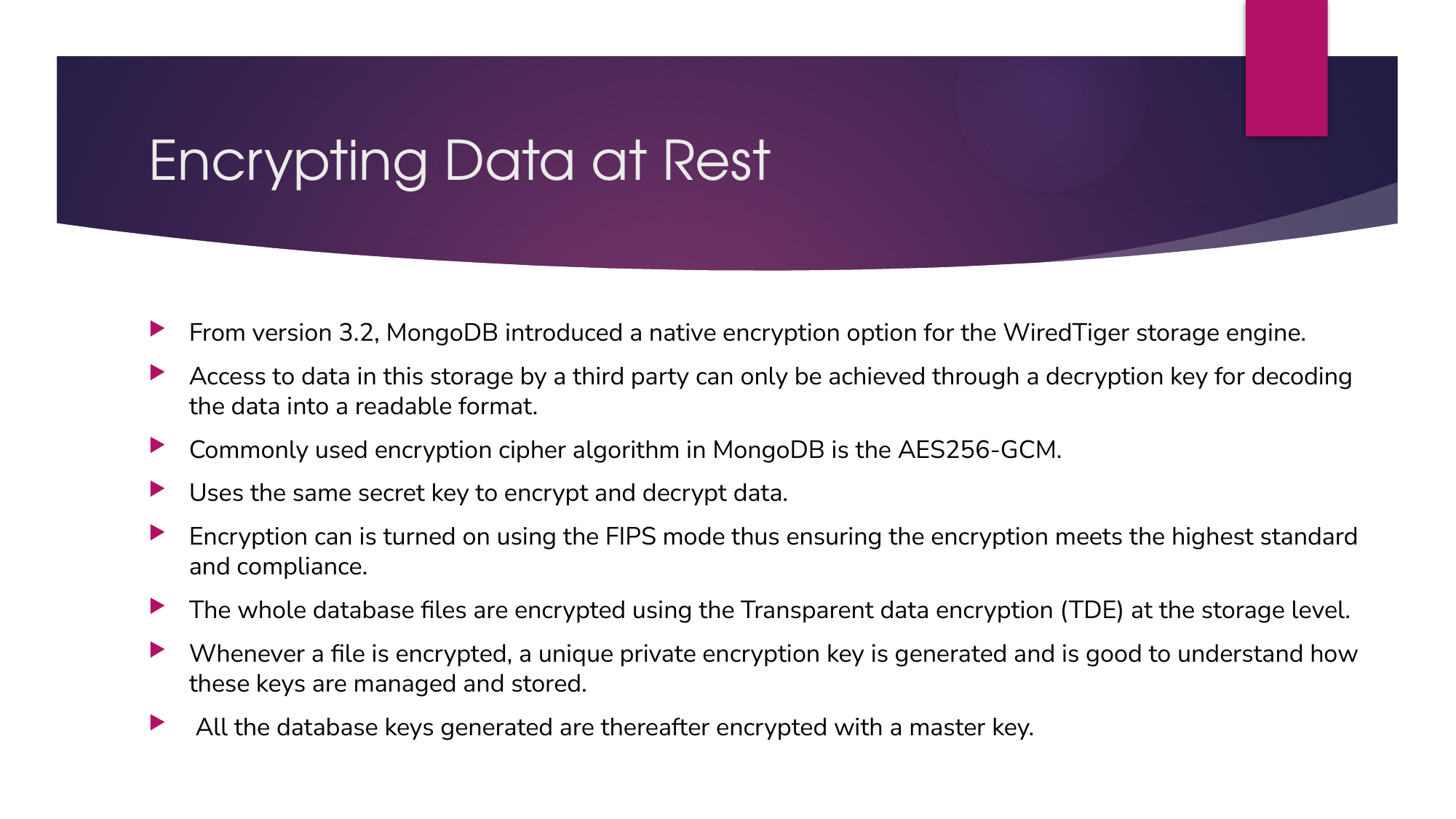

# Encrypting Data at Rest
From version 3.2, MongoDB introduced a native encryption option for the WiredTiger storage engine.
Access to data in this storage by a third party can only be achieved through a decryption key for decoding the data into a readable format.
Commonly used encryption cipher algorithm in MongoDB is the AES256-GCM.
Uses the same secret key to encrypt and decrypt data.
Encryption can is turned on using the FIPS mode thus ensuring the encryption meets the highest standard and compliance.
The whole database files are encrypted using the Transparent data encryption (TDE) at the storage level.
Whenever a file is encrypted, a unique private encryption key is generated and is good to understand how these keys are managed and stored.
 All the database keys generated are thereafter encrypted with a master key.